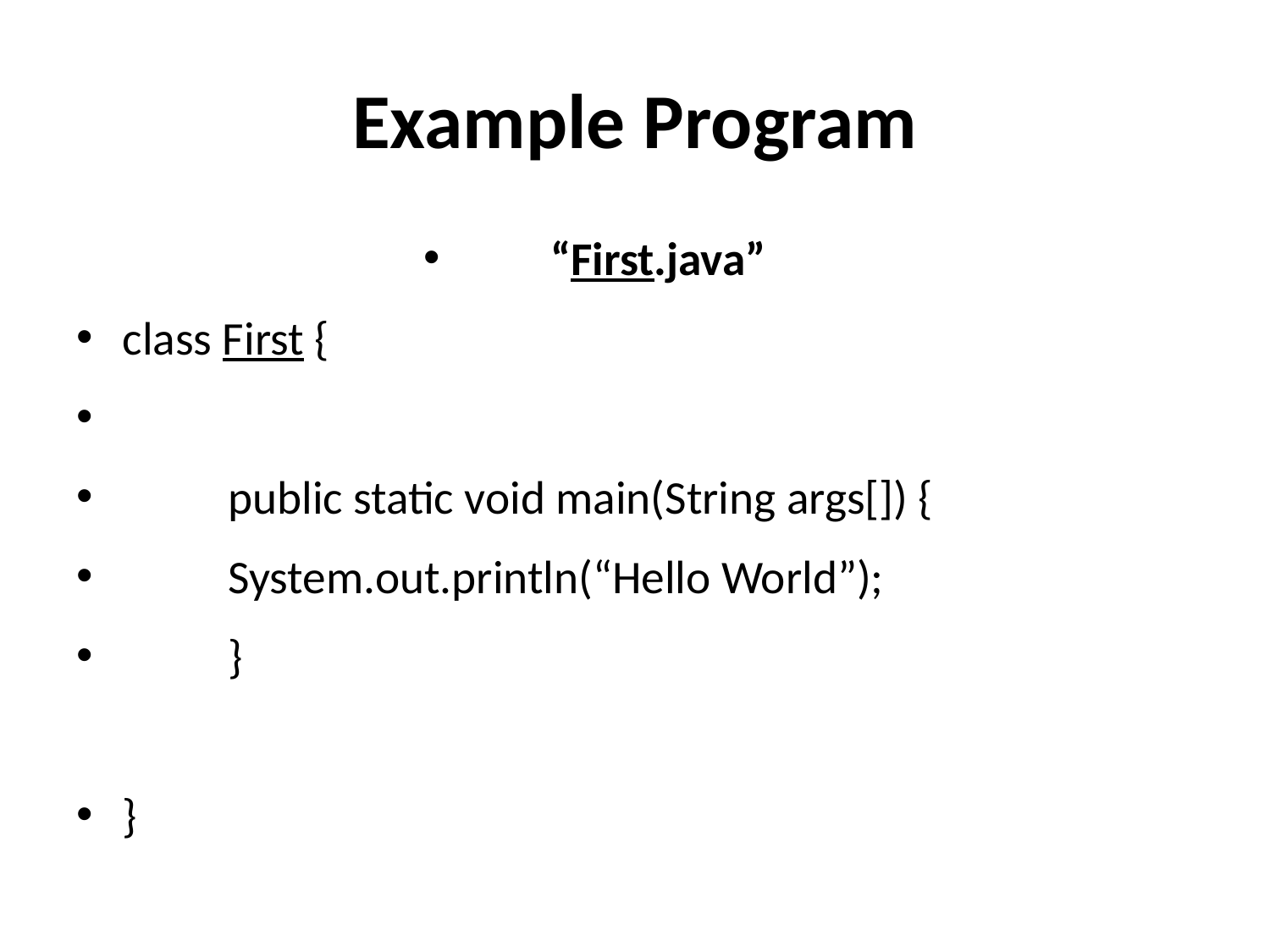

# Example Program
“First.java”
class First {

	public static void main(String args[]) {
		System.out.println(“Hello World”);
	}

}